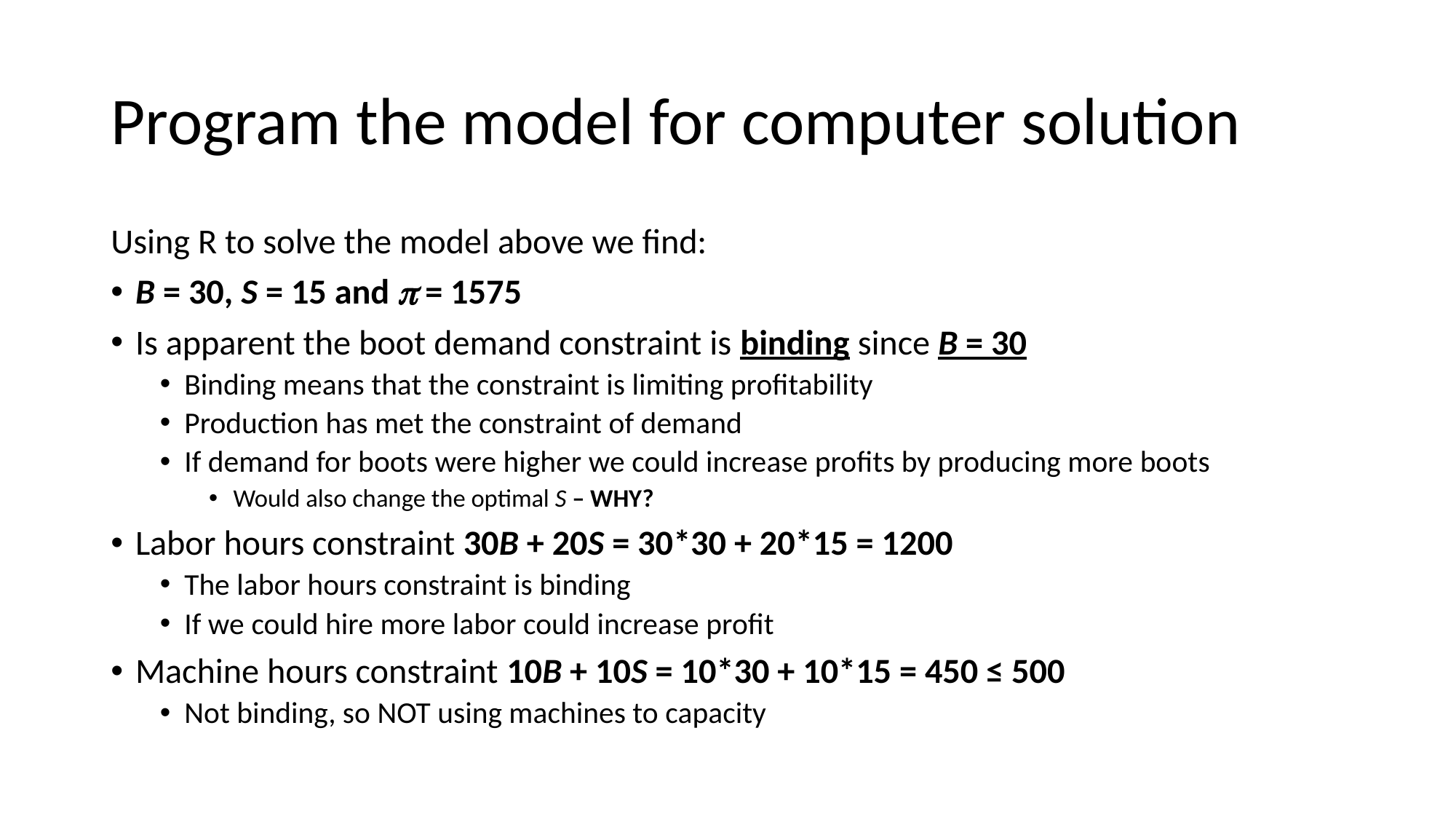

# Program the model for computer solution
Using R to solve the model above we find:
B = 30, S = 15 and π = 1575
Is apparent the boot demand constraint is binding since B = 30
Binding means that the constraint is limiting profitability
Production has met the constraint of demand
If demand for boots were higher we could increase profits by producing more boots
Would also change the optimal S – WHY?
Labor hours constraint 30B + 20S = 30*30 + 20*15 = 1200
The labor hours constraint is binding
If we could hire more labor could increase profit
Machine hours constraint 10B + 10S = 10*30 + 10*15 = 450 ≤ 500
Not binding, so NOT using machines to capacity